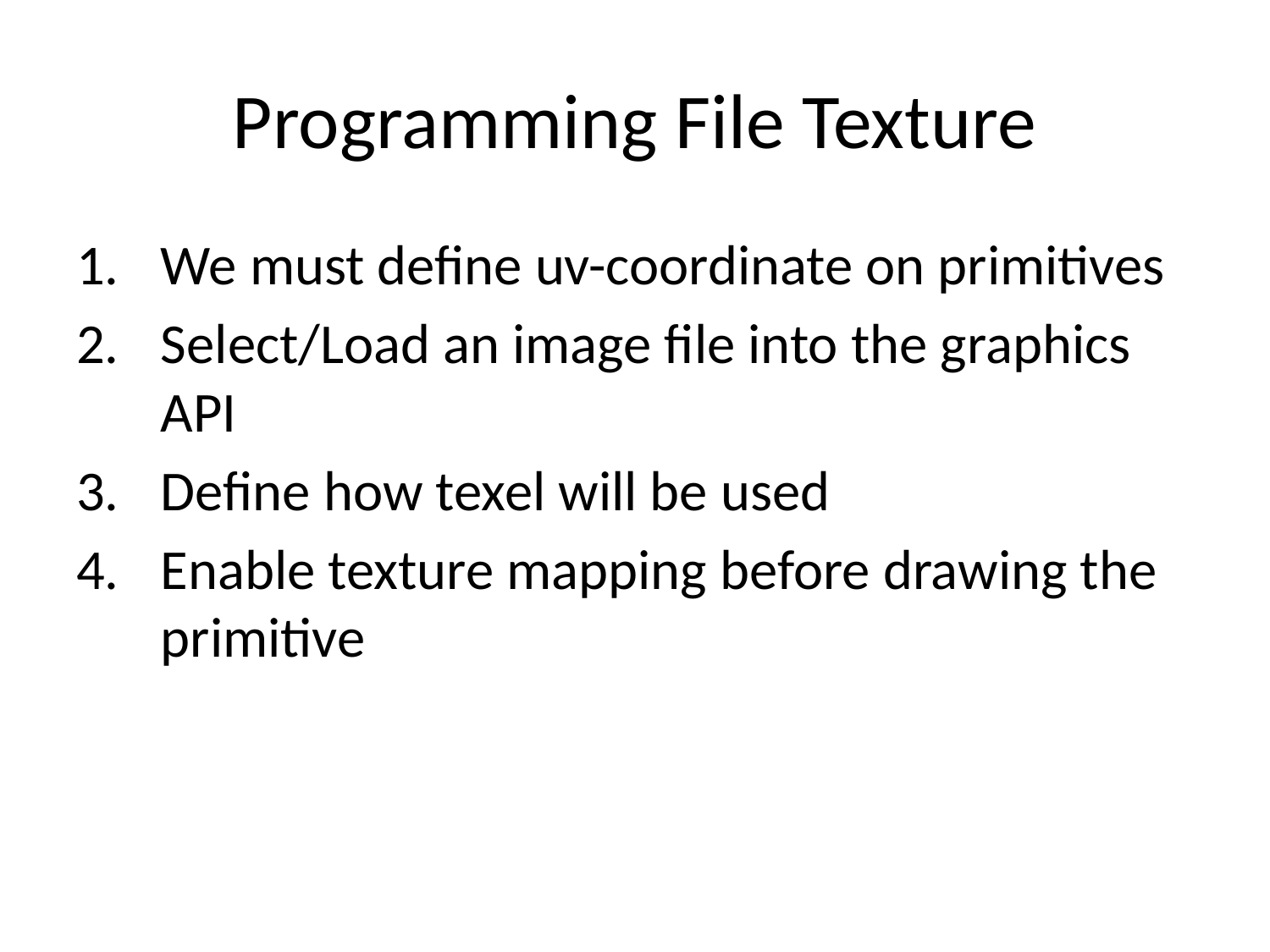

# Programming File Texture
We must define uv-coordinate on primitives
Select/Load an image file into the graphics API
Define how texel will be used
Enable texture mapping before drawing the primitive